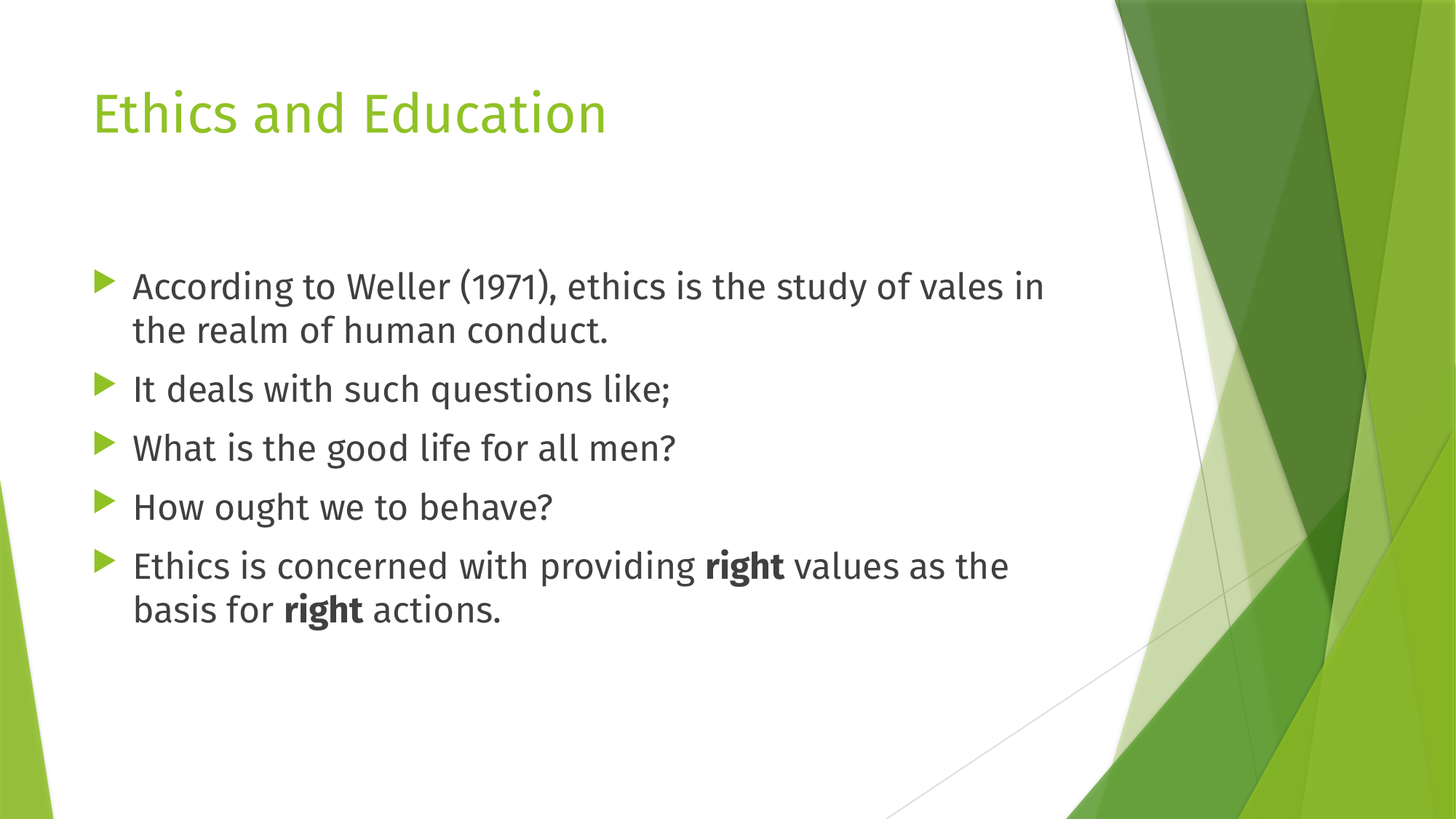

# Ethics and Education
According to Weller (1971), ethics is the study of vales in the realm of human conduct.
It deals with such questions like;
What is the good life for all men?
How ought we to behave?
Ethics is concerned with providing right values as the basis for right actions.